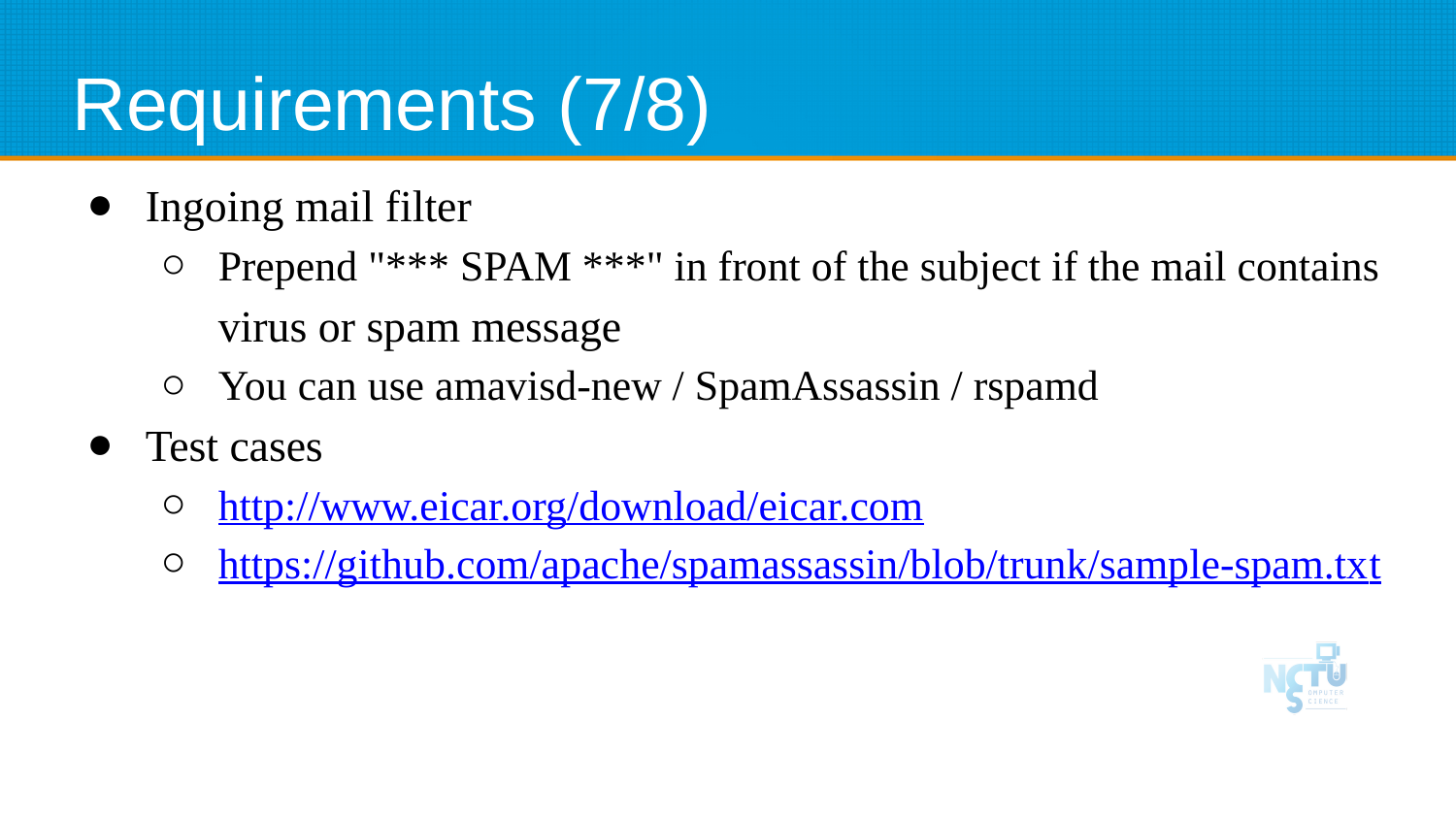

# Requirements (7/8)
Ingoing mail filter
Prepend "*** SPAM ***" in front of the subject if the mail contains
virus or spam message
You can use amavisd-new / SpamAssassin / rspamd
Test cases
http://www.eicar.org/download/eicar.com
https://github.com/apache/spamassassin/blob/trunk/sample-spam.txt